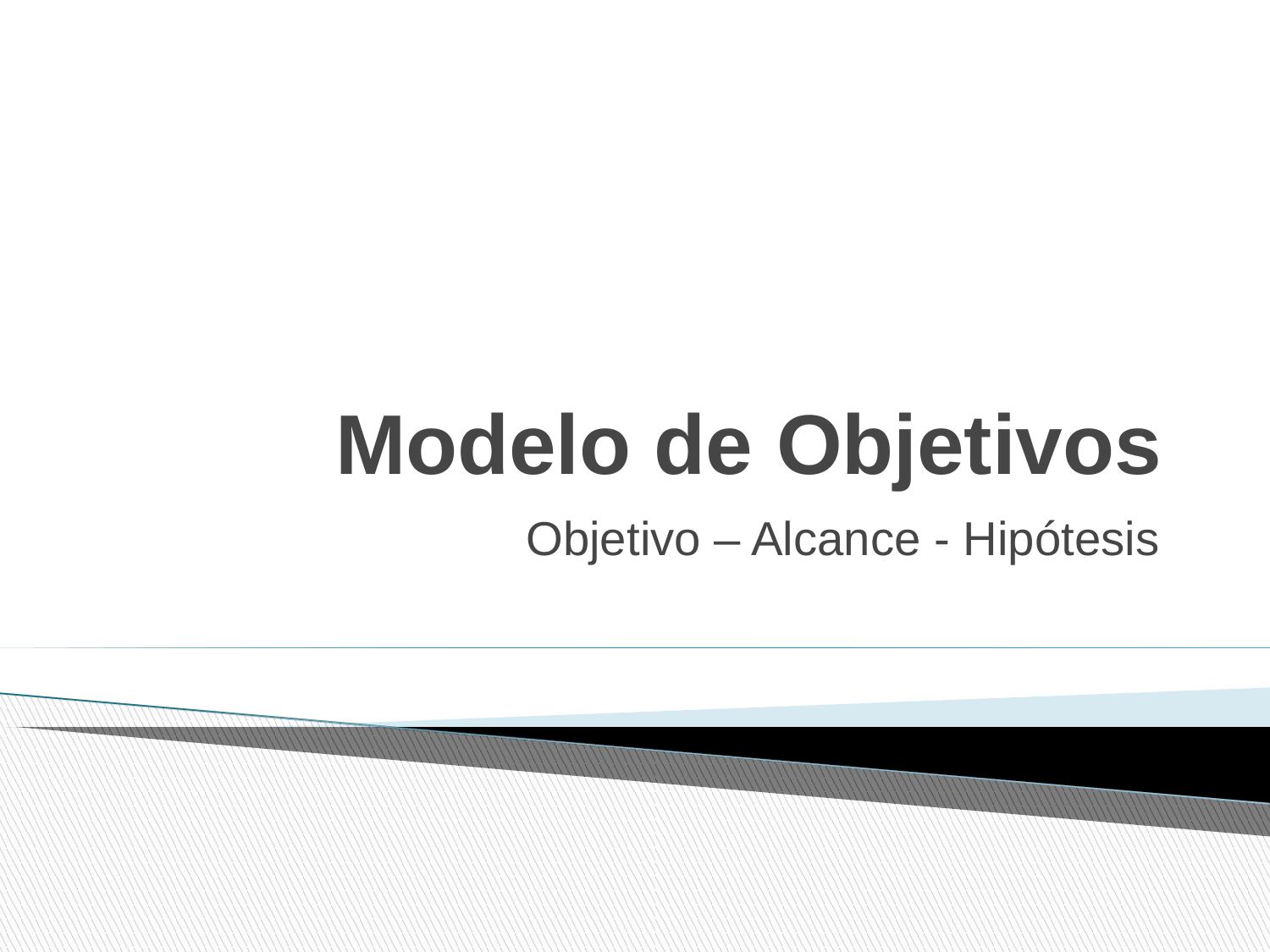

Modelo de Objetivos
Objetivo – Alcance - Hipótesis